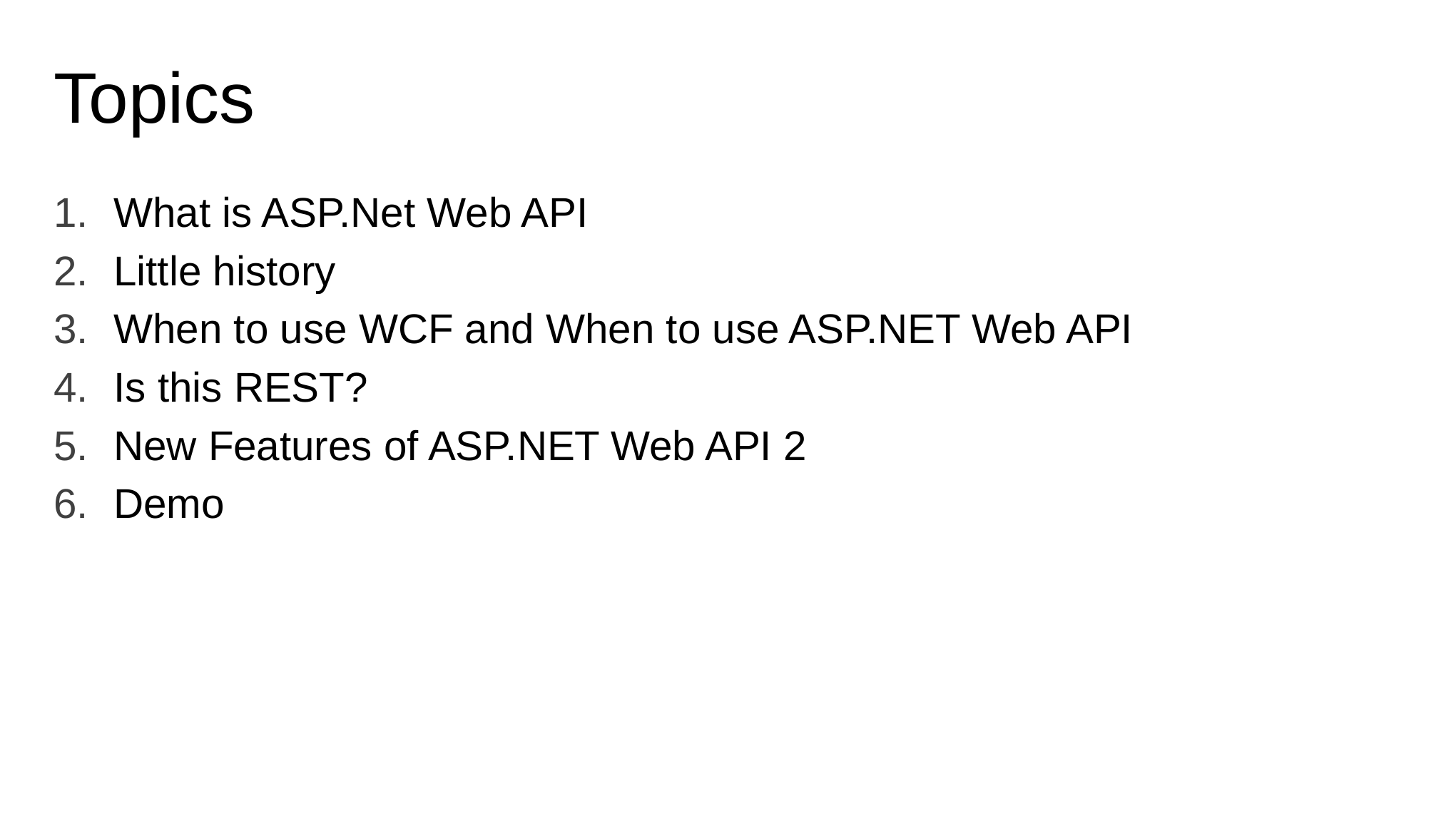

# Topics
What is ASP.Net Web API
Little history
When to use WCF and When to use ASP.NET Web API
Is this REST?
New Features of ASP.NET Web API 2
Demo